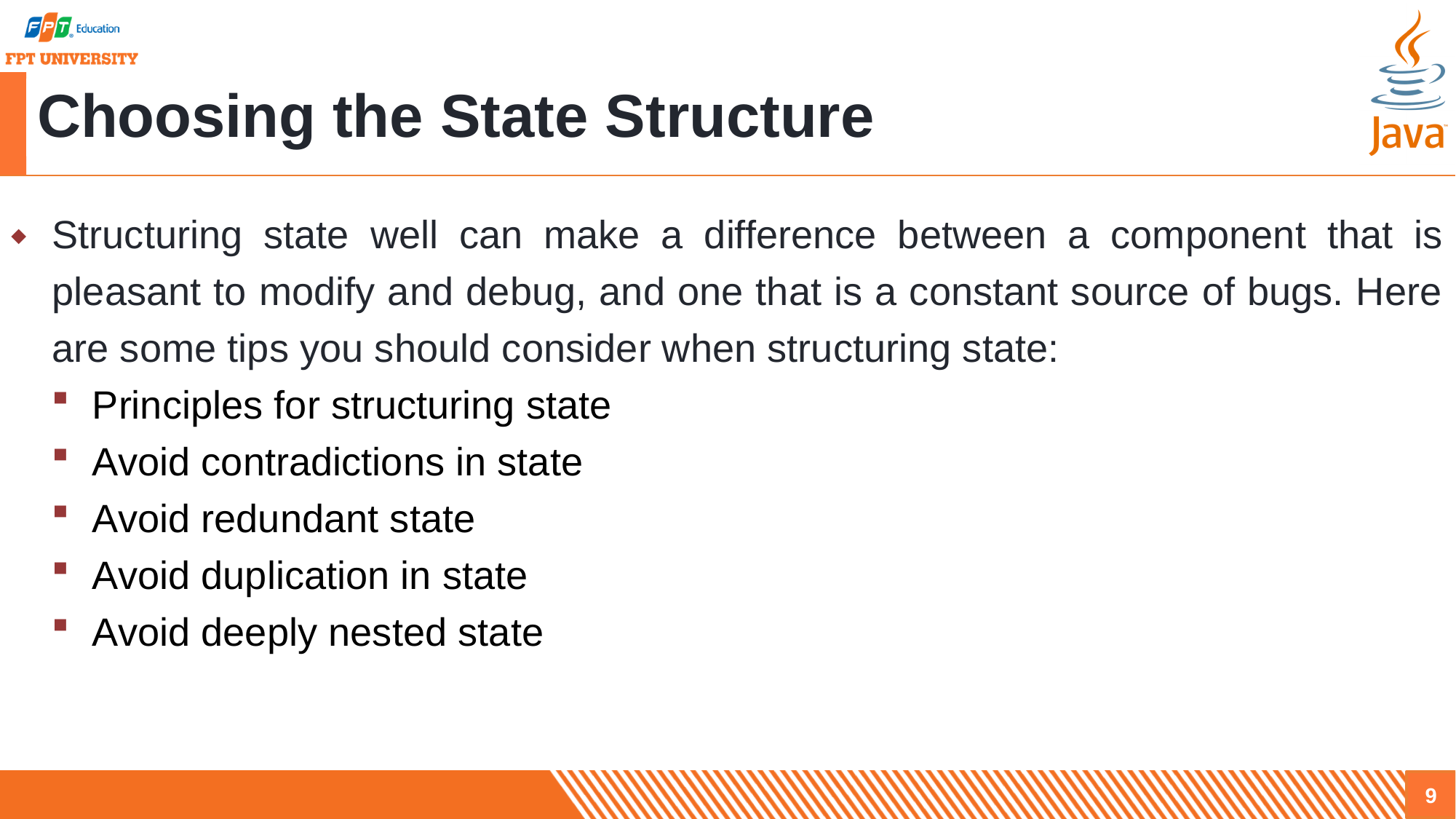

# Choosing the State Structure
Structuring state well can make a difference between a component that is pleasant to modify and debug, and one that is a constant source of bugs. Here are some tips you should consider when structuring state:
Principles for structuring state
Avoid contradictions in state
Avoid redundant state
Avoid duplication in state
Avoid deeply nested state

9